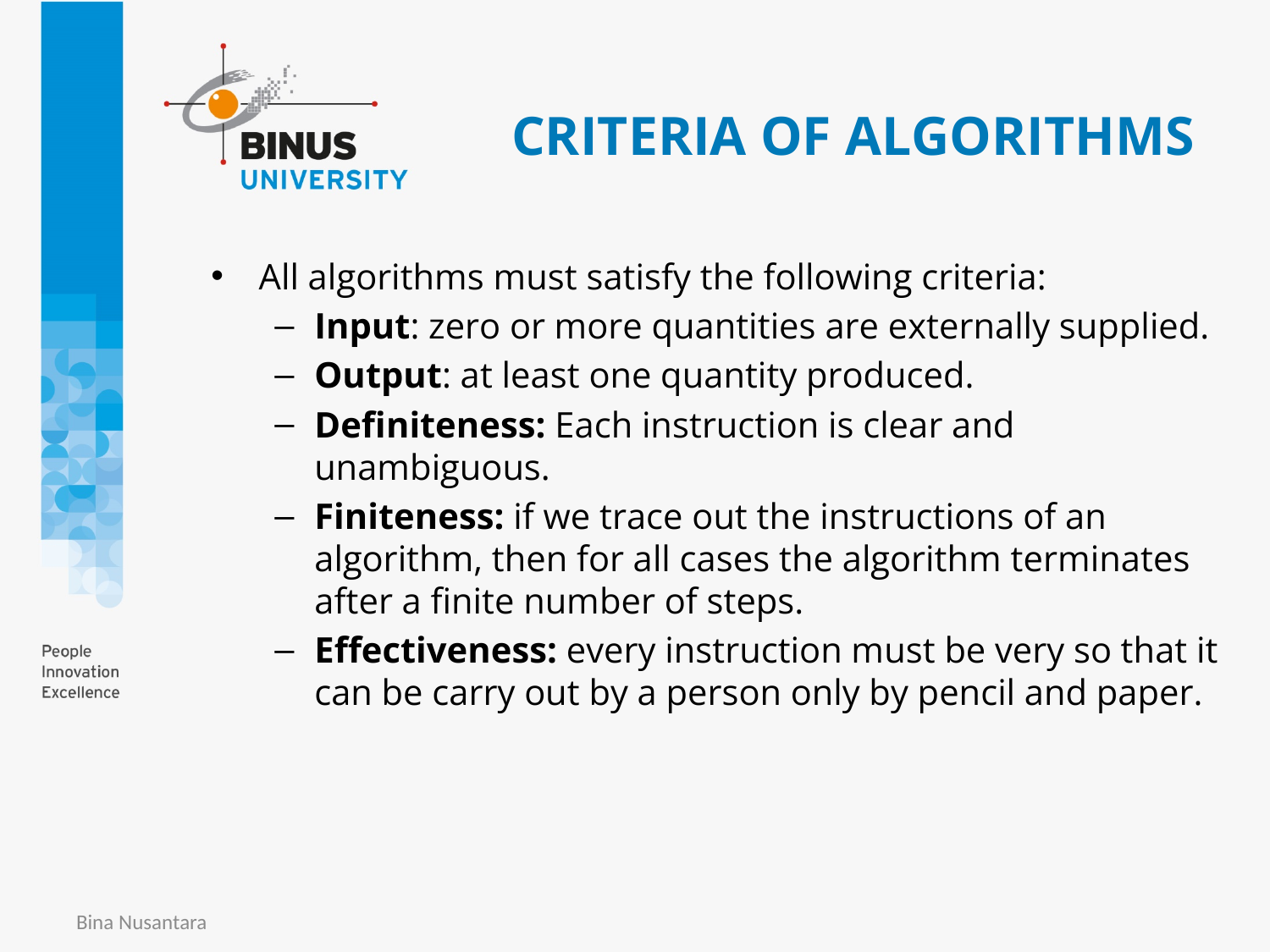

# CRITERIA OF ALGORITHMS
All algorithms must satisfy the following criteria:
Input: zero or more quantities are externally supplied.
Output: at least one quantity produced.
Definiteness: Each instruction is clear and unambiguous.
Finiteness: if we trace out the instructions of an algorithm, then for all cases the algorithm terminates after a finite number of steps.
Effectiveness: every instruction must be very so that it can be carry out by a person only by pencil and paper.
Bina Nusantara